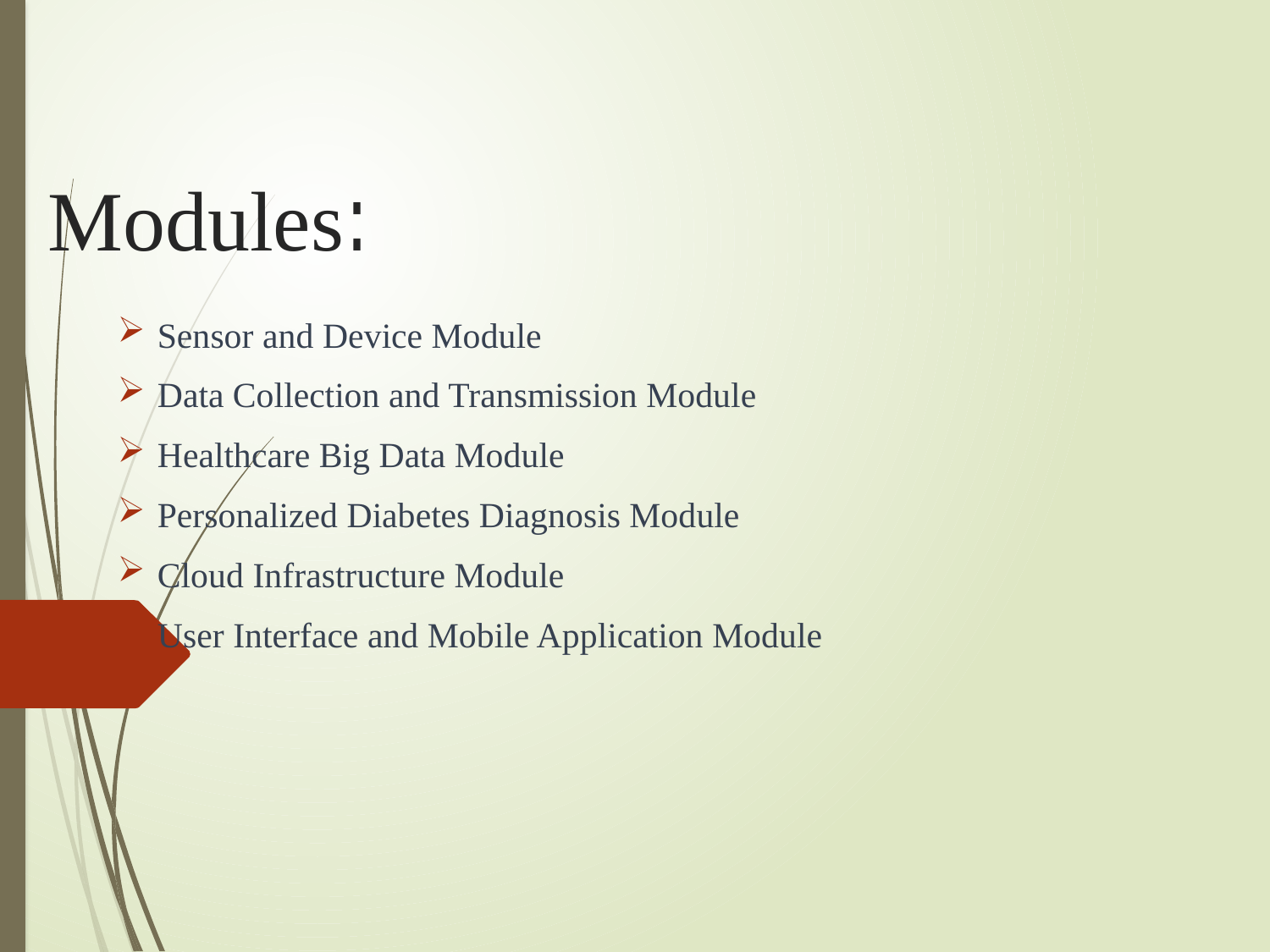

# Modules:
Sensor and Device Module
Data Collection and Transmission Module
Healthcare Big Data Module
Personalized Diabetes Diagnosis Module
Cloud Infrastructure Module
User Interface and Mobile Application Module